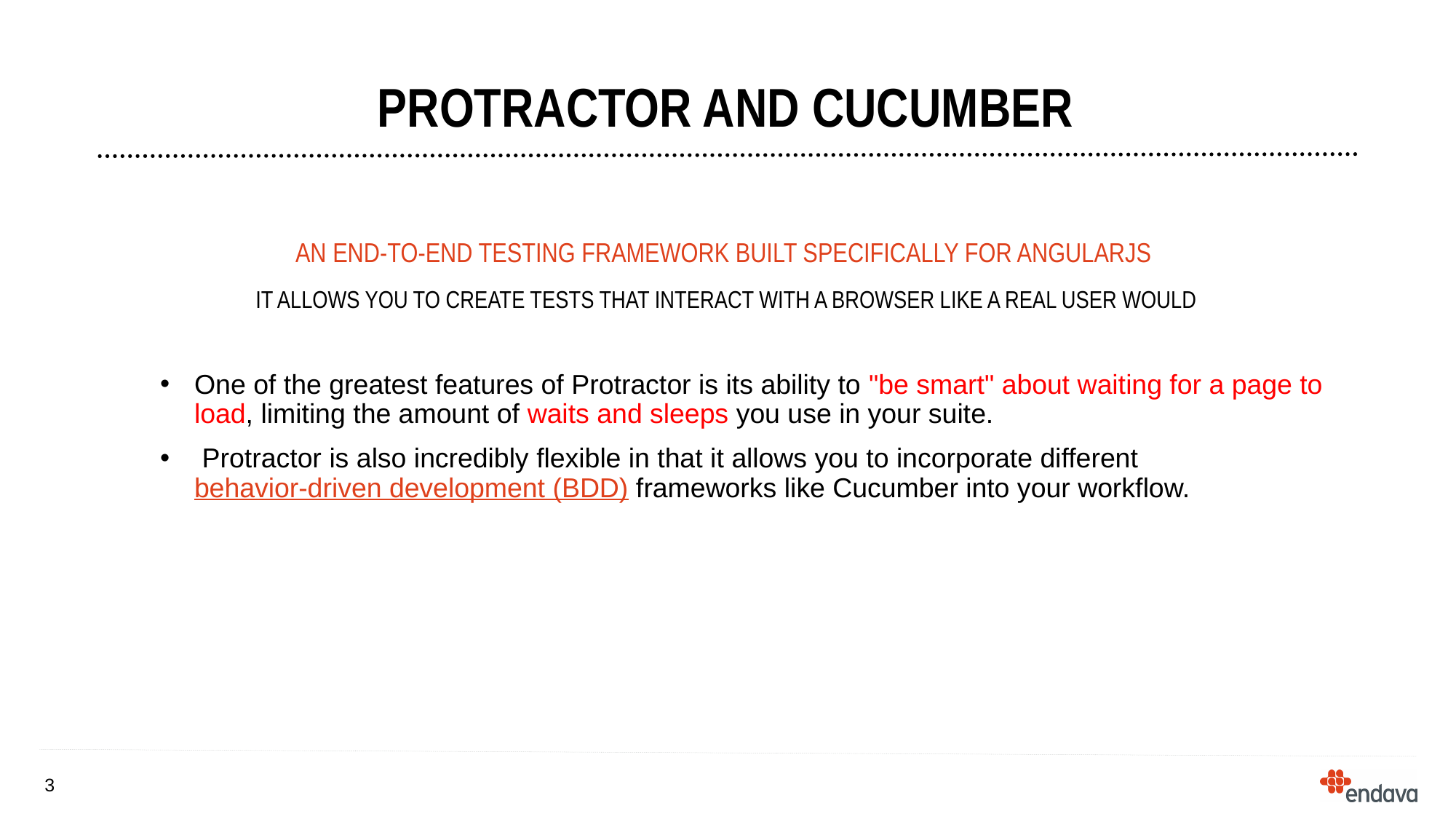

# Protractor and cucumber
an end-to-end testing framework built specifically for AngularJS
It allows you to create tests that interact with a browser like a real user would
One of the greatest features of Protractor is its ability to "be smart" about waiting for a page to load, limiting the amount of waits and sleeps you use in your suite.
 Protractor is also incredibly flexible in that it allows you to incorporate different behavior-driven development (BDD) frameworks like Cucumber into your workflow.